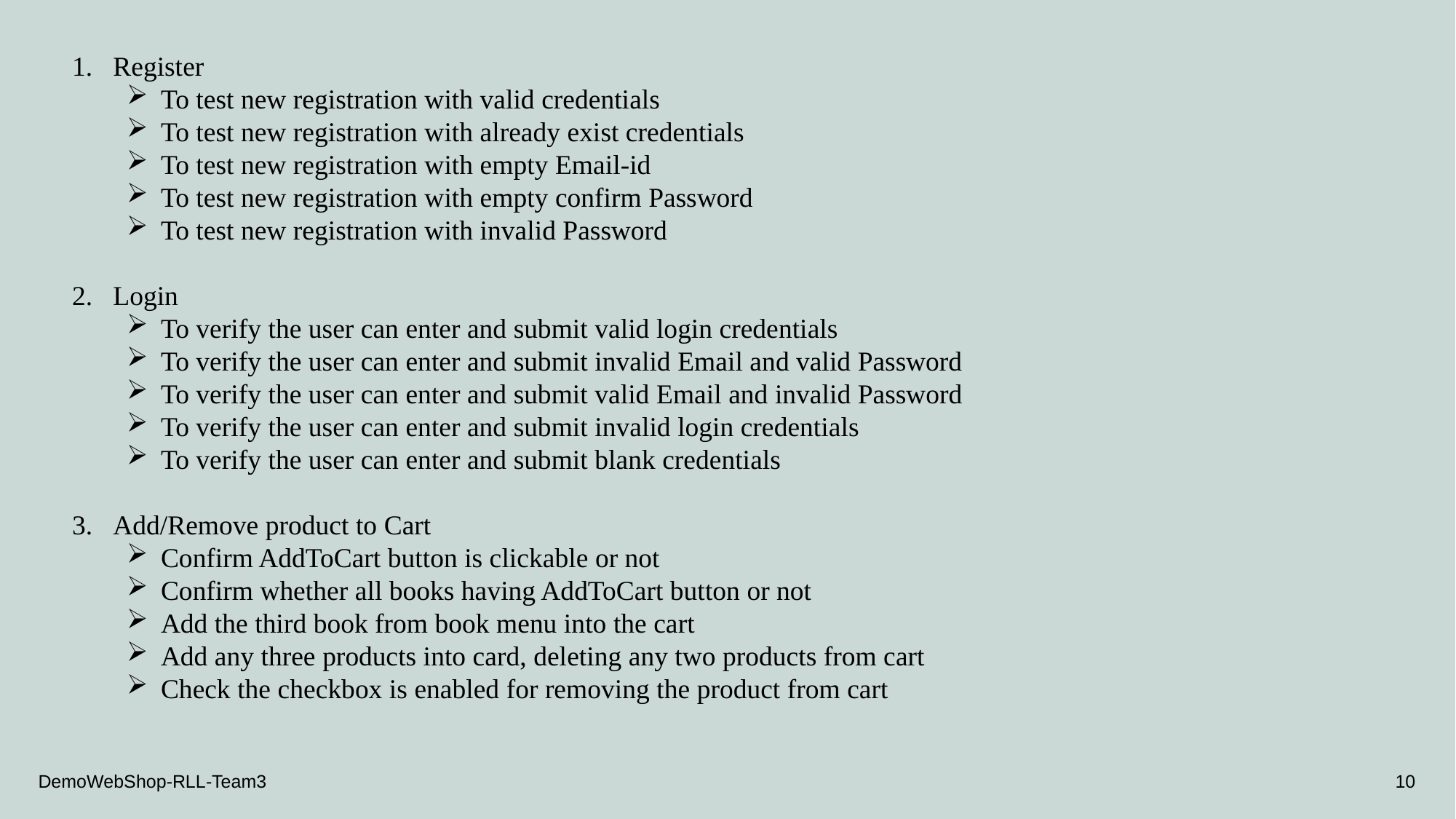

Register
To test new registration with valid credentials
To test new registration with already exist credentials
To test new registration with empty Email-id
To test new registration with empty confirm Password
To test new registration with invalid Password

Login
To verify the user can enter and submit valid login credentials
To verify the user can enter and submit invalid Email and valid Password
To verify the user can enter and submit valid Email and invalid Password
To verify the user can enter and submit invalid login credentials
To verify the user can enter and submit blank credentials

Add/Remove product to Cart
Confirm AddToCart button is clickable or not
Confirm whether all books having AddToCart button or not
Add the third book from book menu into the cart
Add any three products into card, deleting any two products from cart
Check the checkbox is enabled for removing the product from cart
DemoWebShop-RLL-Team3
10